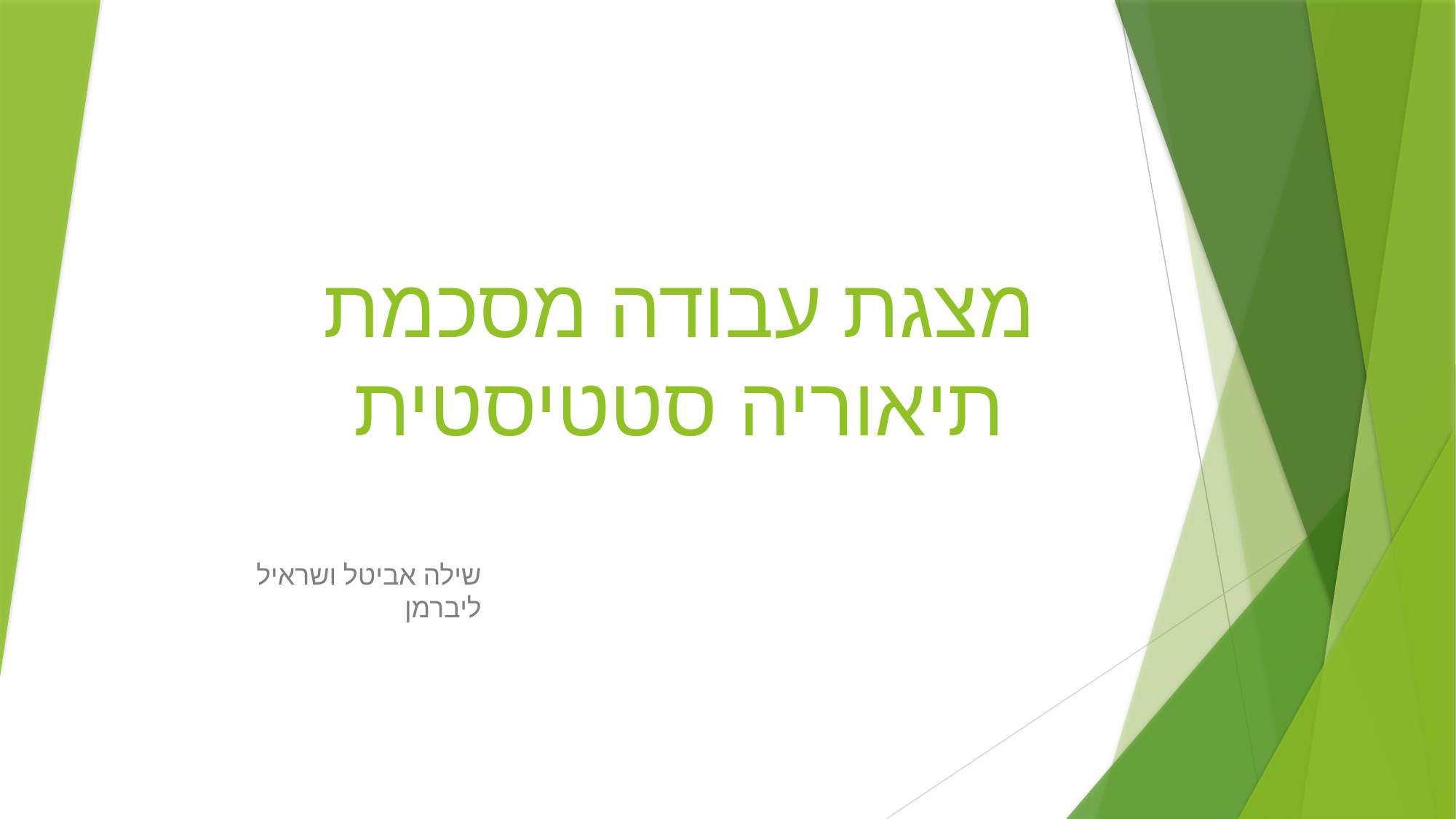

# מצגת עבודה מסכמת תיאוריה סטטיסטית
שילה אביטל ושראיל ליברמן